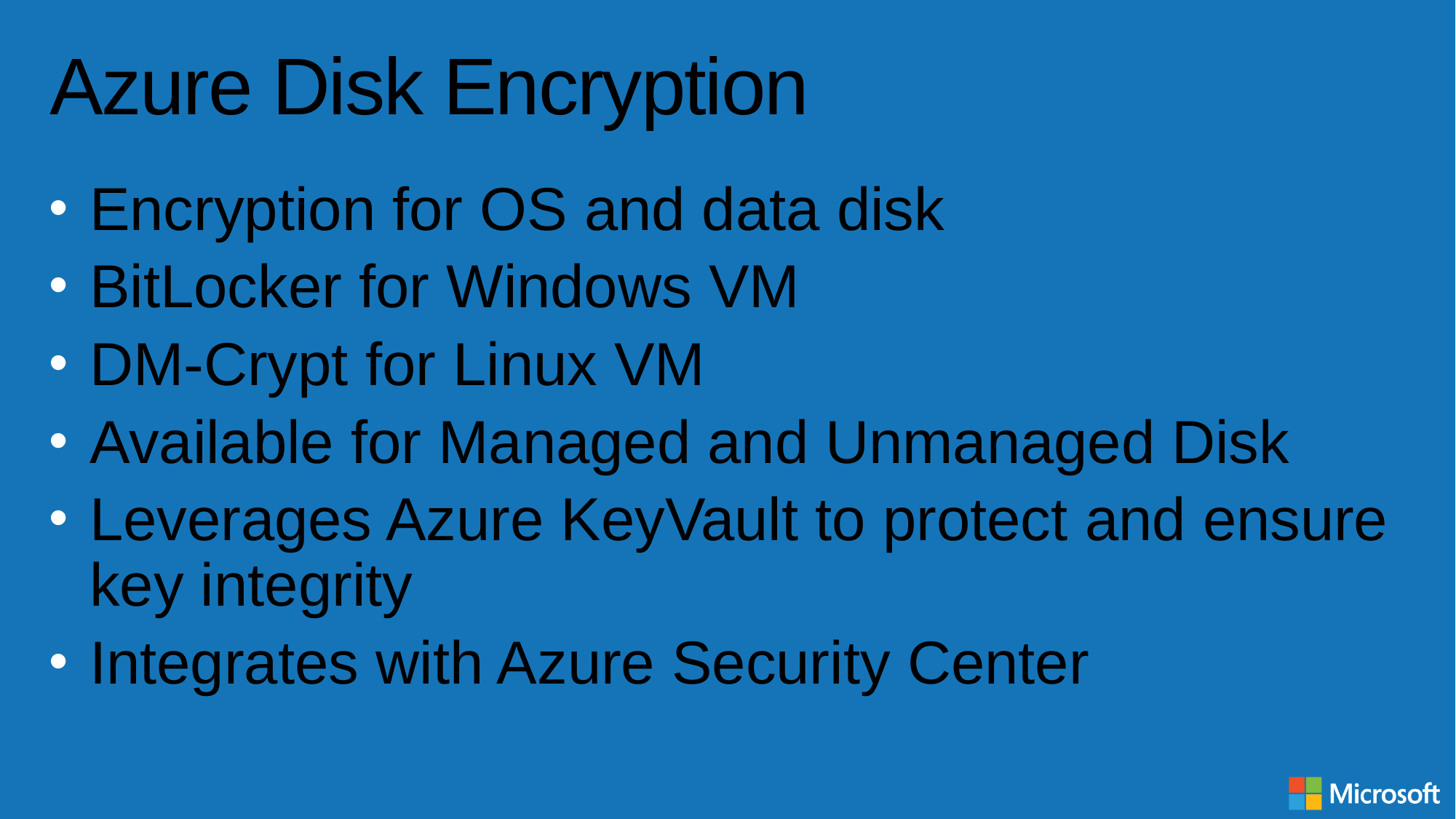

# Azure Disk Encryption
Encryption for OS and data disk
BitLocker for Windows VM
DM-Crypt for Linux VM
Available for Managed and Unmanaged Disk
Leverages Azure KeyVault to protect and ensure key integrity
Integrates with Azure Security Center